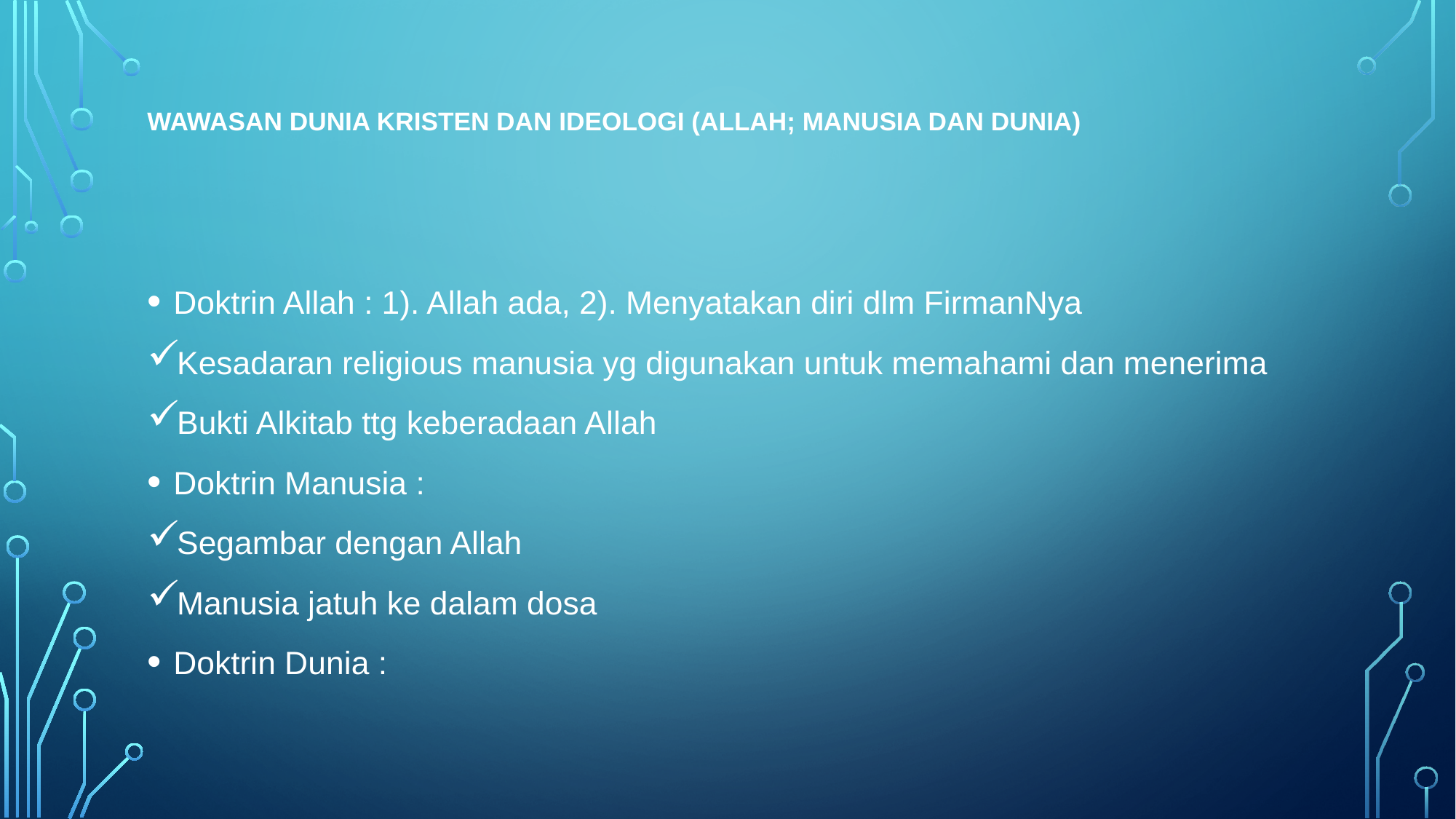

# Wawasan Dunia Kristen dan Ideologi (Allah; Manusia dan Dunia)
Doktrin Allah : 1). Allah ada, 2). Menyatakan diri dlm FirmanNya
Kesadaran religious manusia yg digunakan untuk memahami dan menerima
Bukti Alkitab ttg keberadaan Allah
Doktrin Manusia :
Segambar dengan Allah
Manusia jatuh ke dalam dosa
Doktrin Dunia :